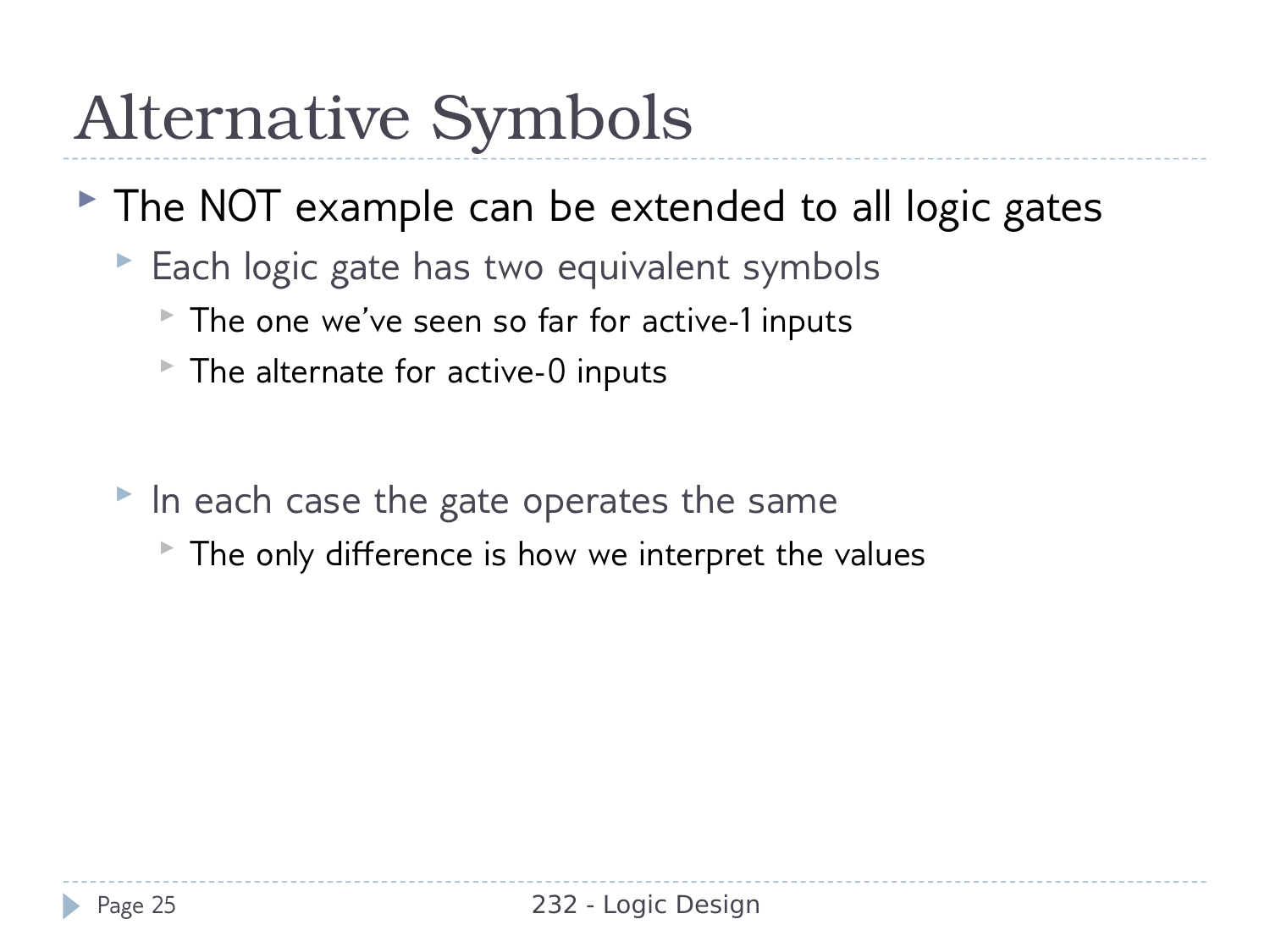

Alternative Symbols
The NOT example can be extended to all logic gates
Each logic gate has two equivalent symbols
The one we’ve seen so far for active-1 inputs
The alternate for active-0 inputs

In each case the gate operates the same
The only difference is how we interpret the values
Page 25
232 - Logic Design